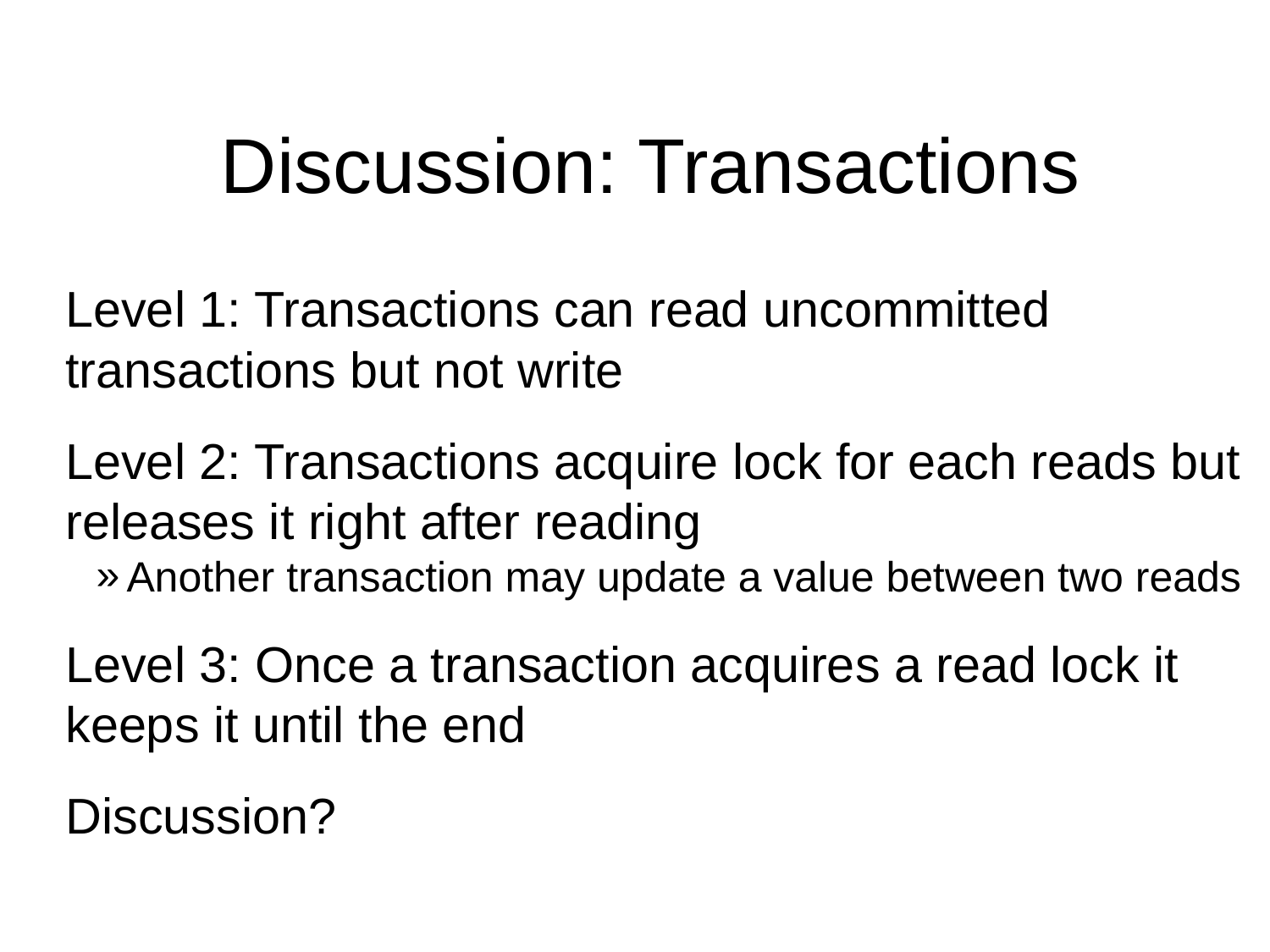

# Discussion: Transactions
Level 1: Transactions can read uncommitted transactions but not write
Level 2: Transactions acquire lock for each reads but releases it right after reading
Another transaction may update a value between two reads
Level 3: Once a transaction acquires a read lock it keeps it until the end
Discussion?